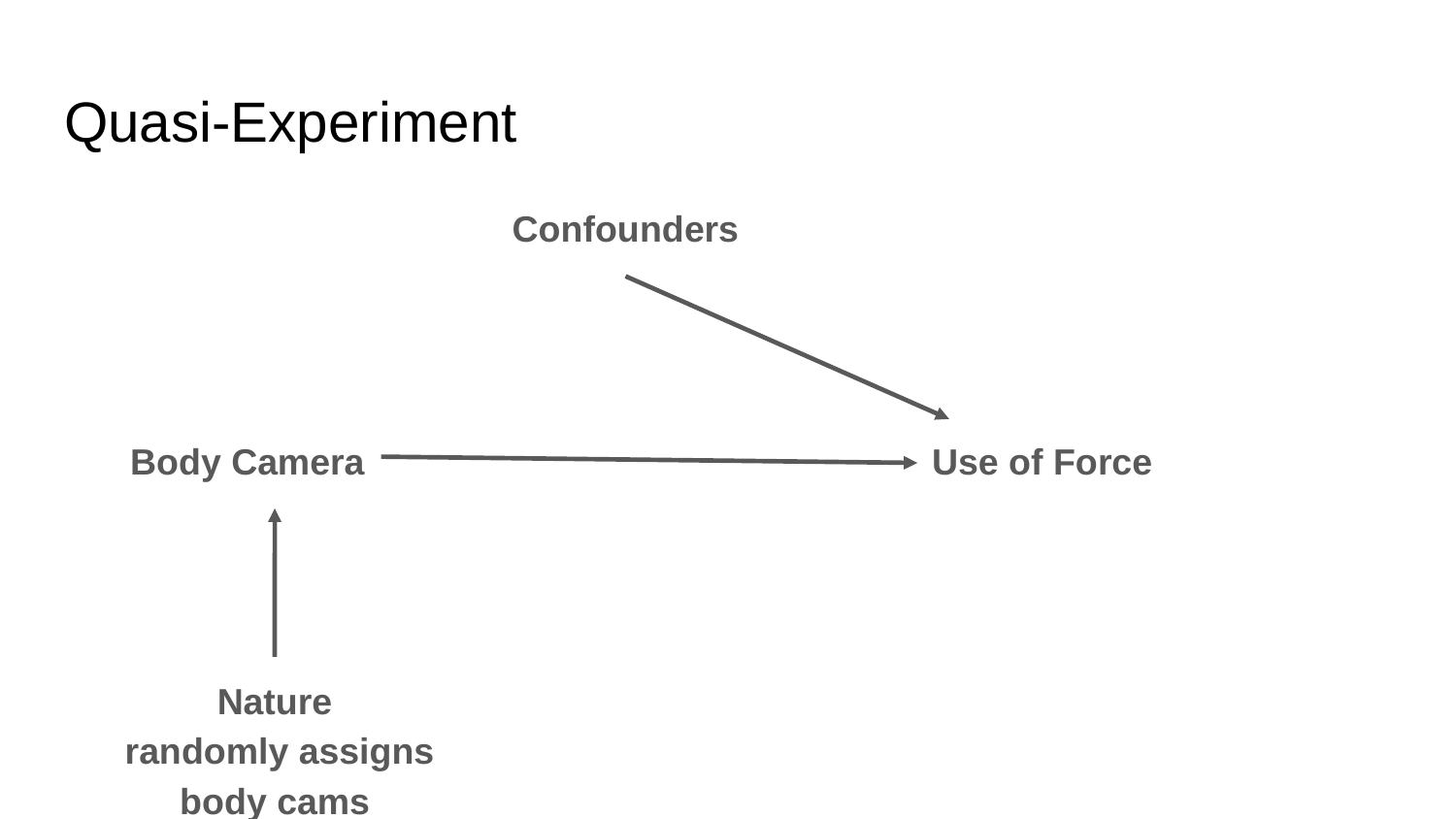

# Quasi-Experiment
Confounders
Body Camera
Use of Force
Nature
 randomly assigns body cams